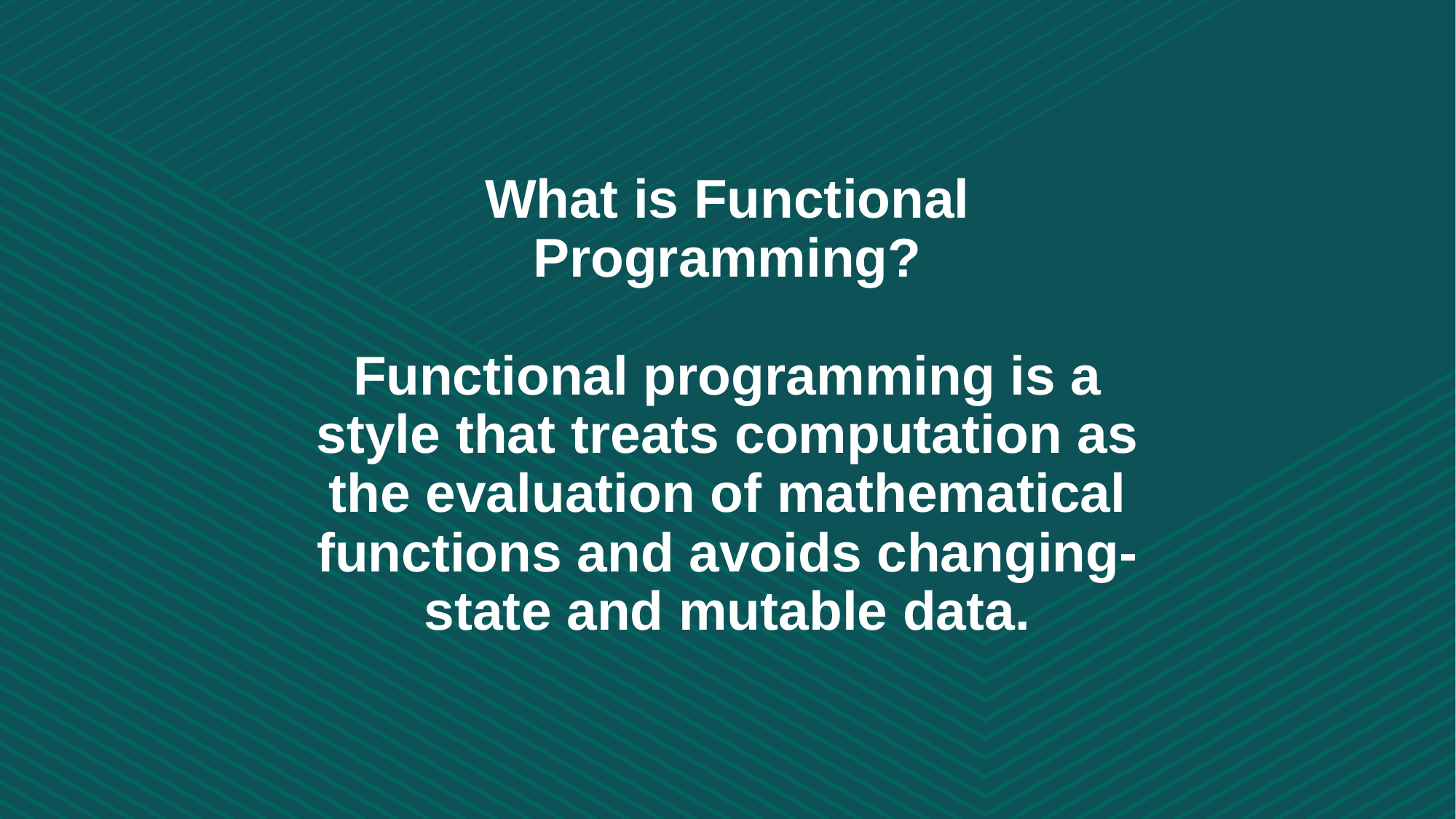

# What is Functional Programming? Functional programming is a style that treats computation as the evaluation of mathematical functions and avoids changing-state and mutable data.